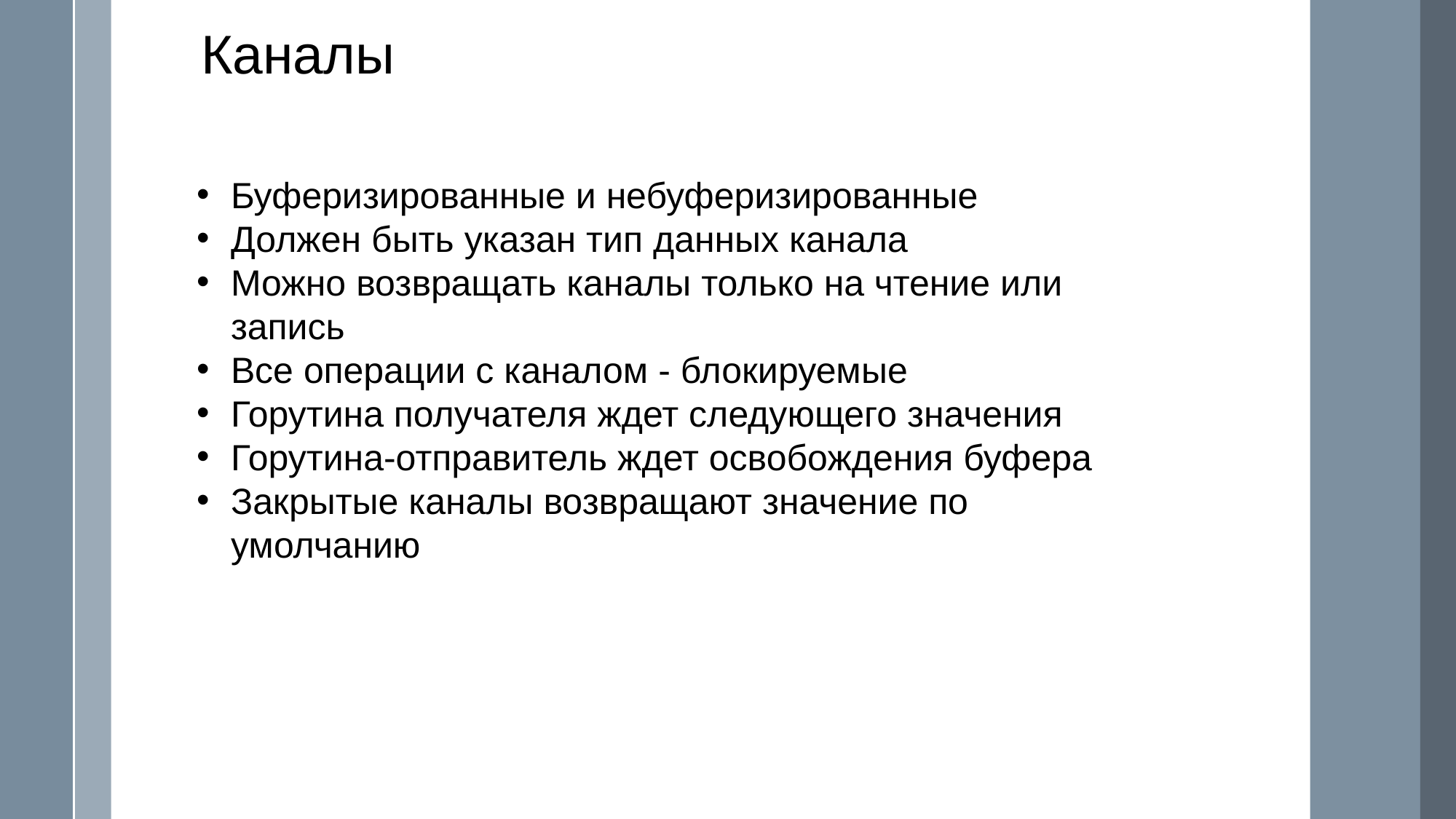

Каналы
Буферизированные и небуферизированные
Должен быть указан тип данных канала
Можно возвращать каналы только на чтение или запись
Все операции с каналом - блокируемые
Горутина получателя ждет следующего значения
Горутина-отправитель ждет освобождения буфера
Закрытые каналы возвращают значение по умолчанию